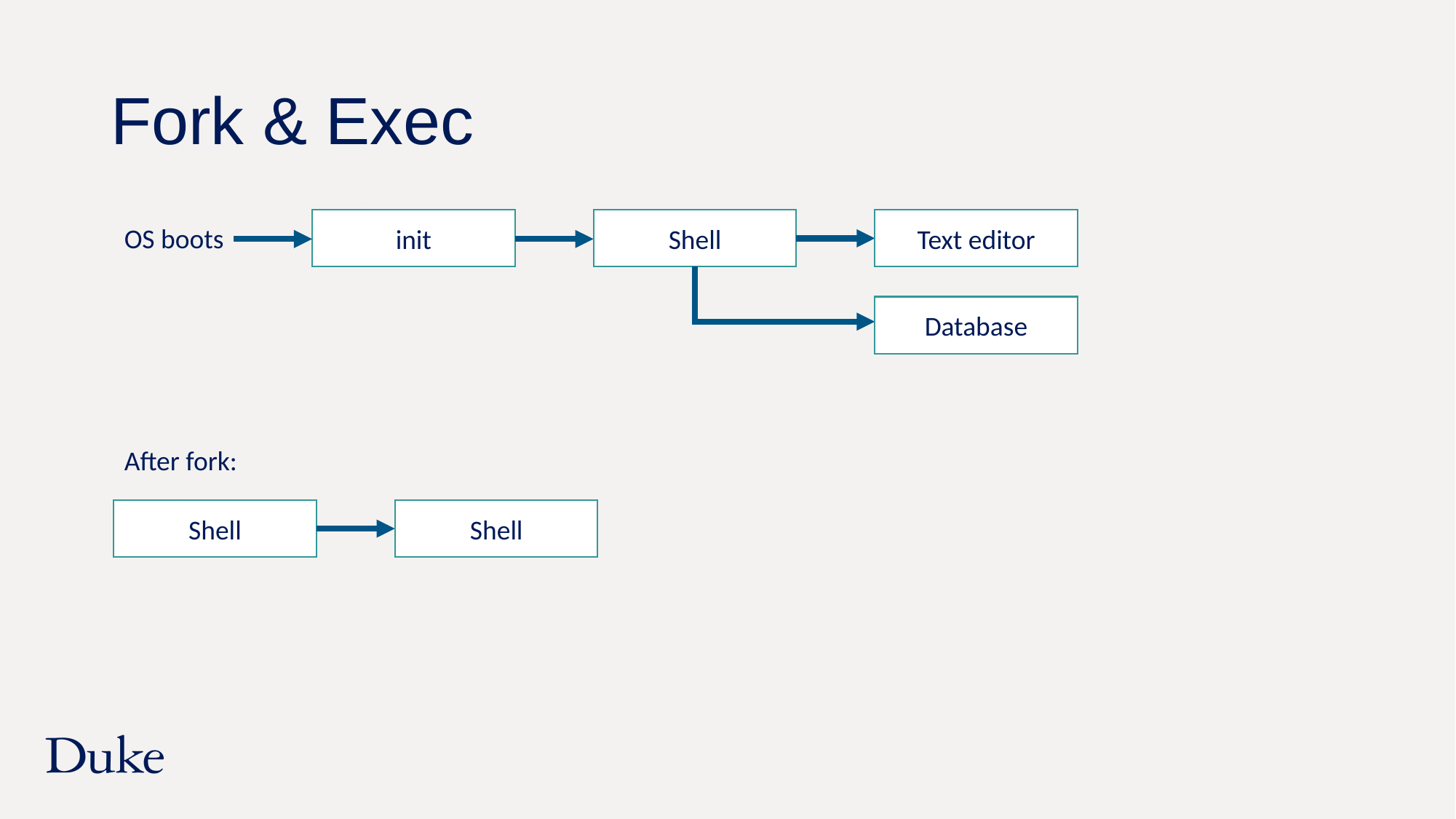

# Fork & Exec
Text editor
Shell
init
OS boots
Database
After fork:
Shell
Shell